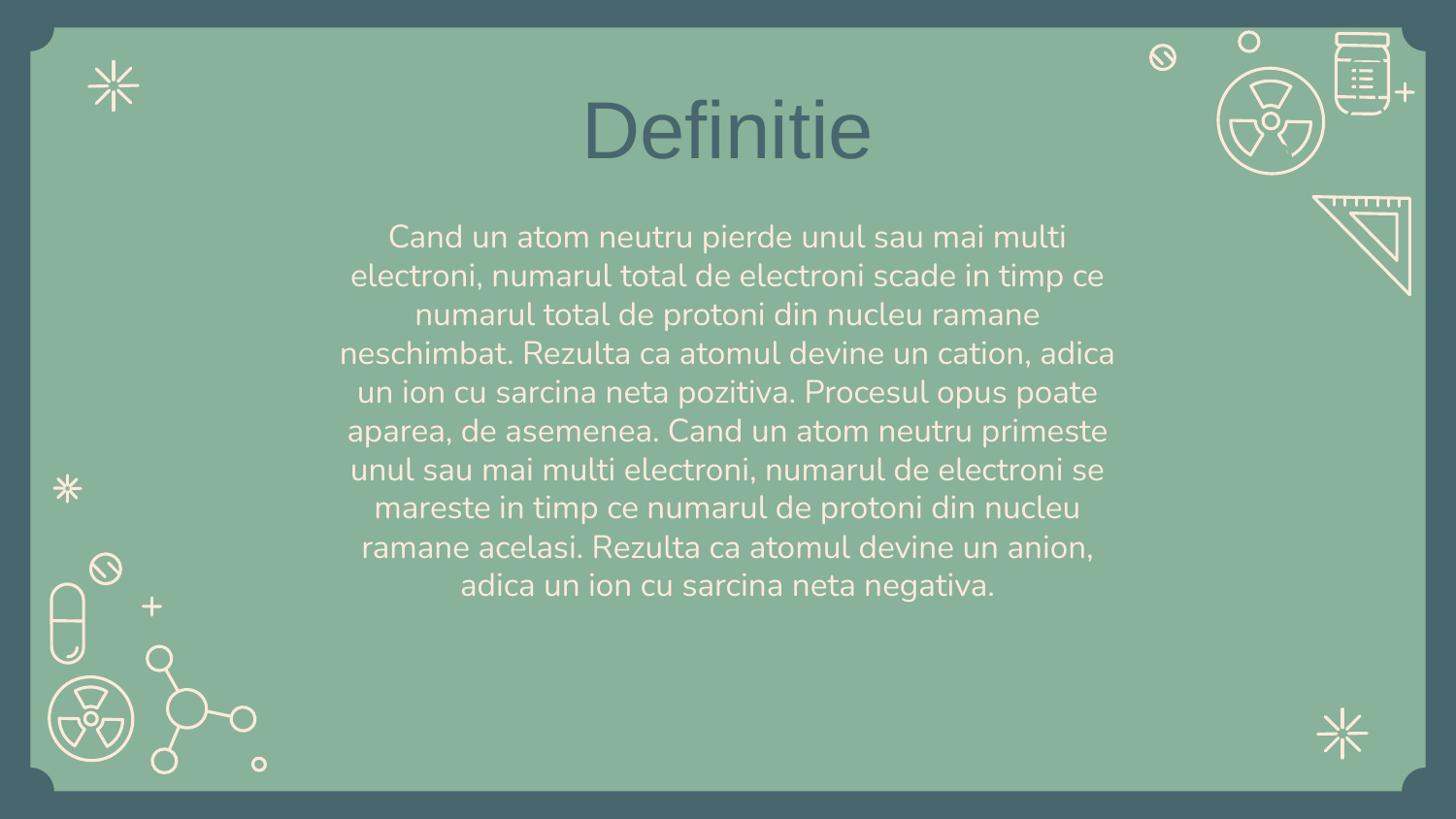

# Definitie

Cand un atom neutru pierde unul sau mai multi electroni, numarul total de electroni scade in timp ce numarul total de protoni din nucleu ramane neschimbat. Rezulta ca atomul devine un cation, adica un ion cu sarcina neta pozitiva. Procesul opus poate aparea, de asemenea. Cand un atom neutru primeste unul sau mai multi electroni, numarul de electroni se mareste in timp ce numarul de protoni din nucleu ramane acelasi. Rezulta ca atomul devine un anion, adica un ion cu sarcina neta negativa.